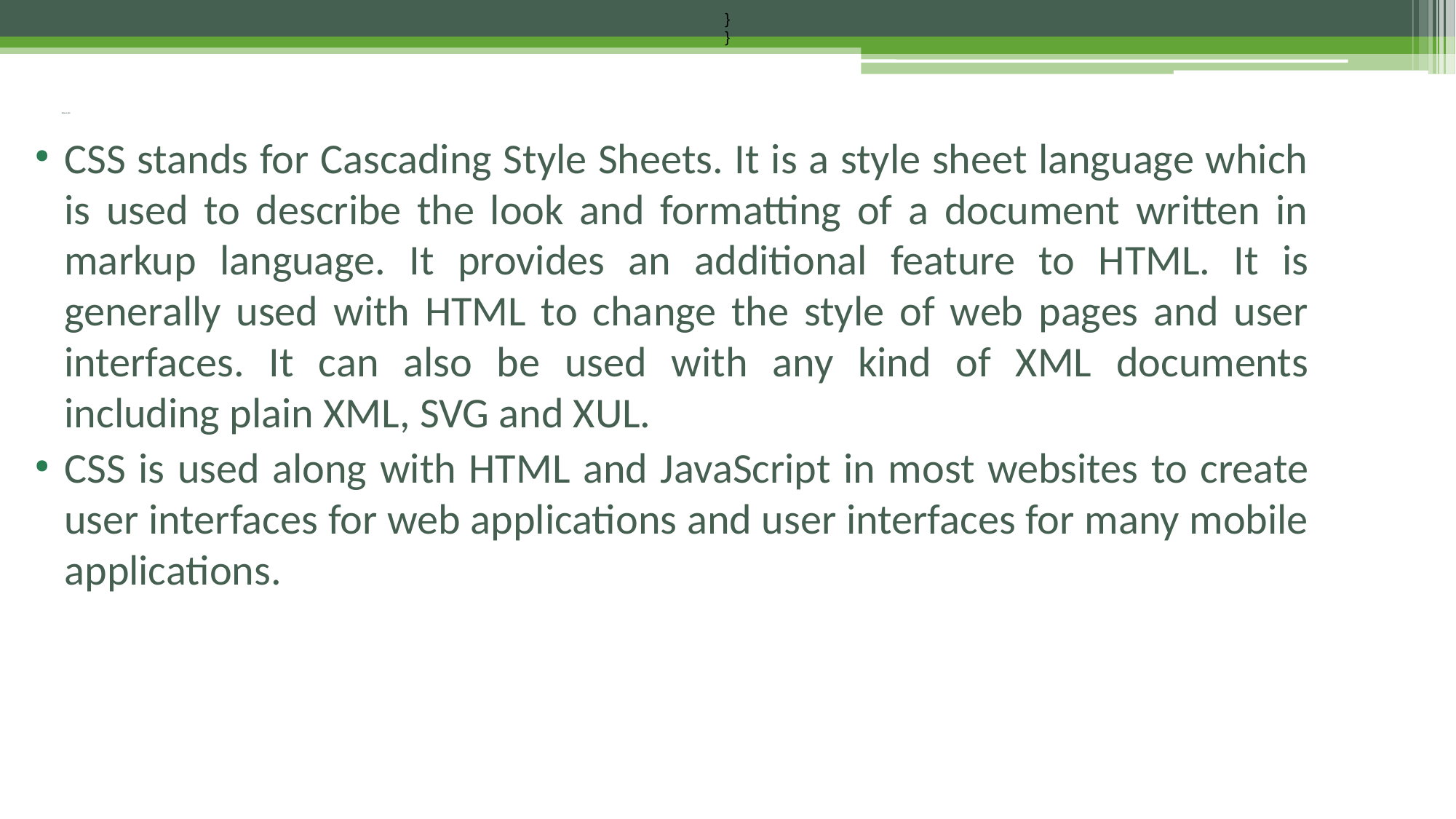

}
}
# What is CSS
CSS stands for Cascading Style Sheets. It is a style sheet language which is used to describe the look and formatting of a document written in markup language. It provides an additional feature to HTML. It is generally used with HTML to change the style of web pages and user interfaces. It can also be used with any kind of XML documents including plain XML, SVG and XUL.
CSS is used along with HTML and JavaScript in most websites to create user interfaces for web applications and user interfaces for many mobile applications.